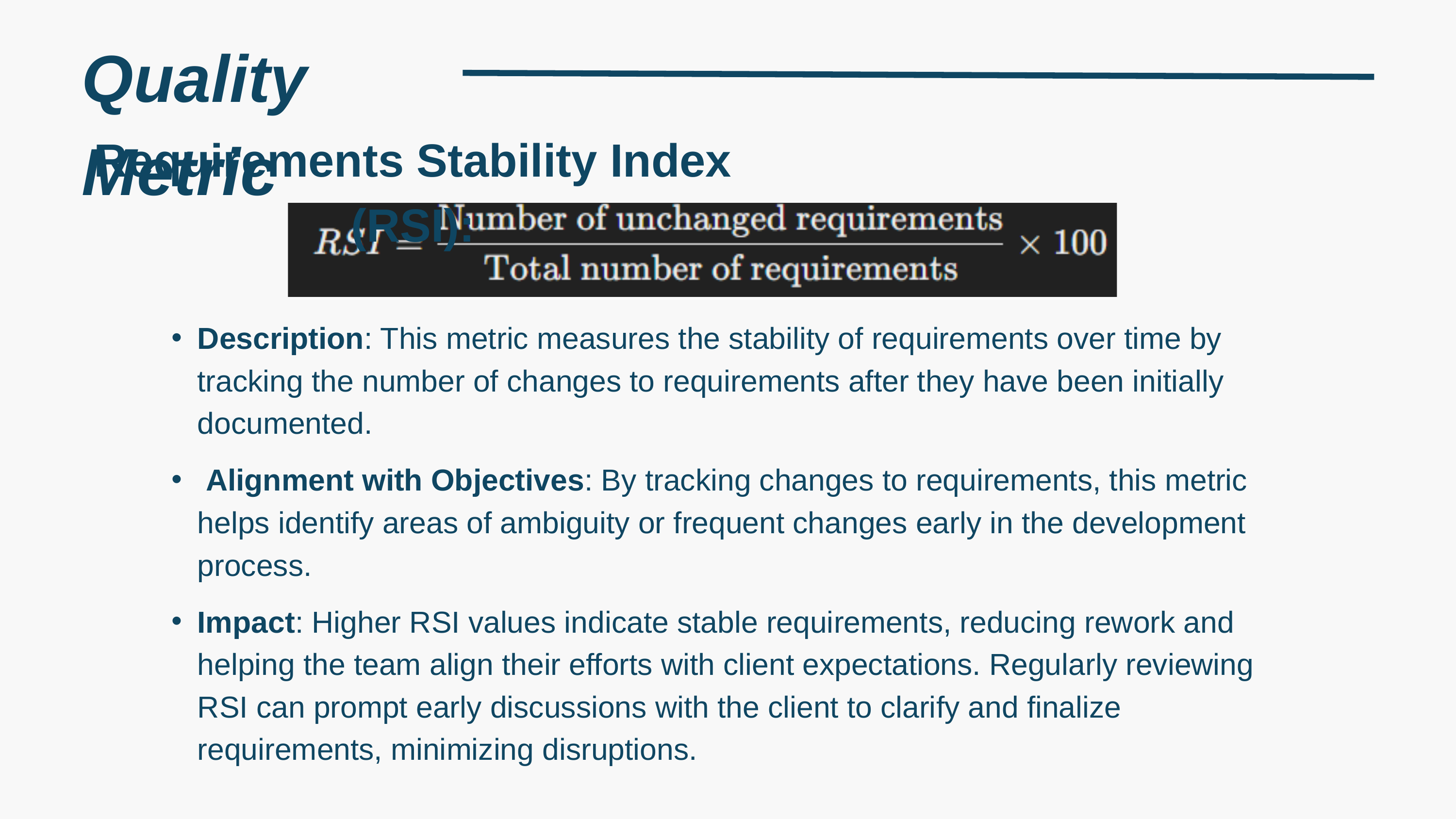

Quality Metric

Requirements Stability Index (RSI):

Description: This metric measures the stability of requirements over time by tracking the number of changes to requirements after they have been initially documented.
 Alignment with Objectives: By tracking changes to requirements, this metric helps identify areas of ambiguity or frequent changes early in the development process.
Impact: Higher RSI values indicate stable requirements, reducing rework and helping the team align their efforts with client expectations. Regularly reviewing RSI can prompt early discussions with the client to clarify and finalize requirements, minimizing disruptions.